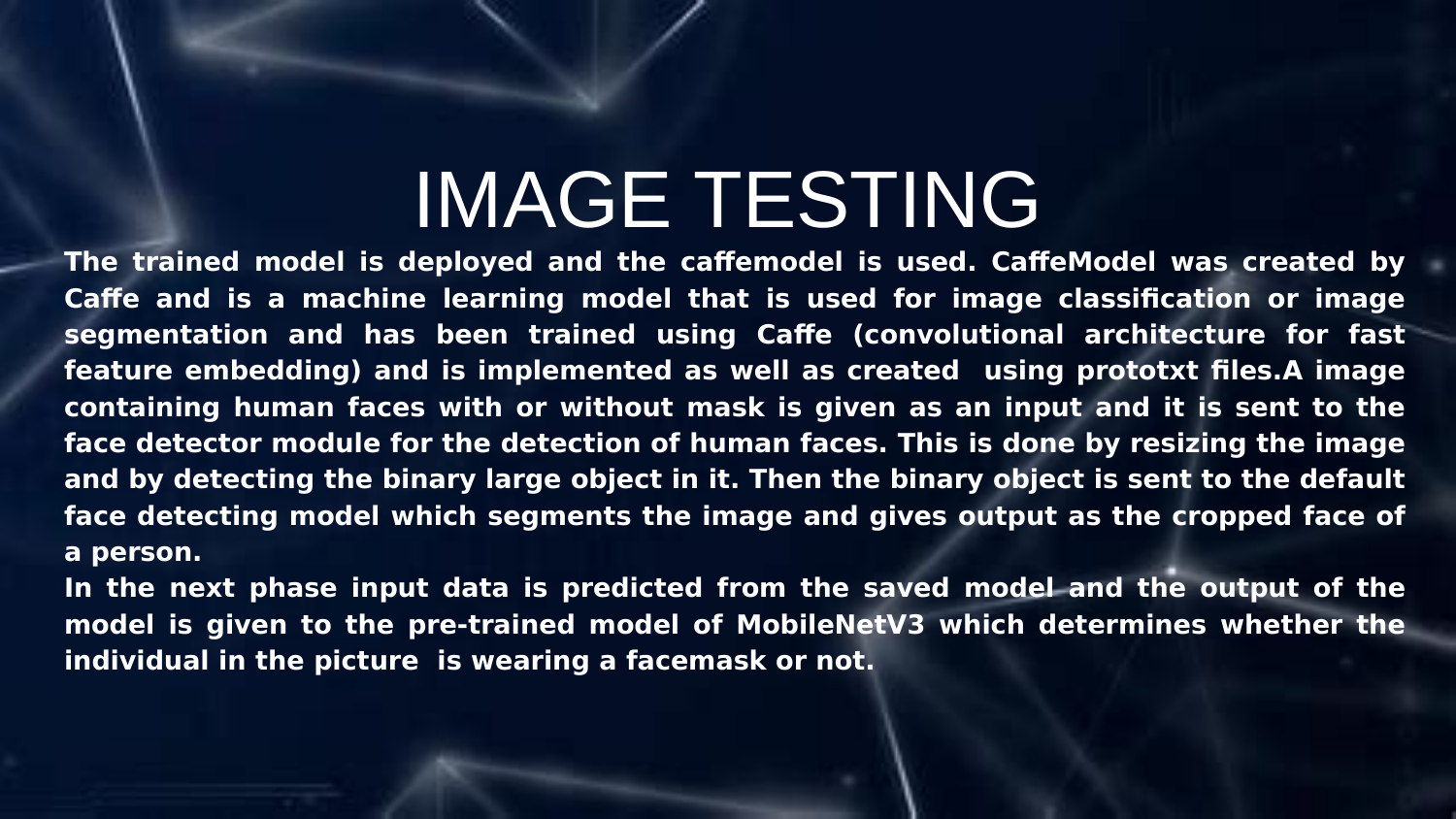

# IMAGE TESTING

The trained model is deployed and the caffemodel is used. CaffeModel was created by Caffe and is a machine learning model that is used for image classification or image segmentation and has been trained using Caffe (convolutional architecture for fast feature embedding) and is implemented as well as created  using prototxt files.A image containing human faces with or without mask is given as an input and it is sent to the face detector module for the detection of human faces. This is done by resizing the image and by detecting the binary large object in it. Then the binary object is sent to the default face detecting model which segments the image and gives output as the cropped face of a person.
In the next phase input data is predicted from the saved model and the output of the model is given to the pre-trained model of MobileNetV3 which determines whether the individual in the picture  is wearing a facemask or not.